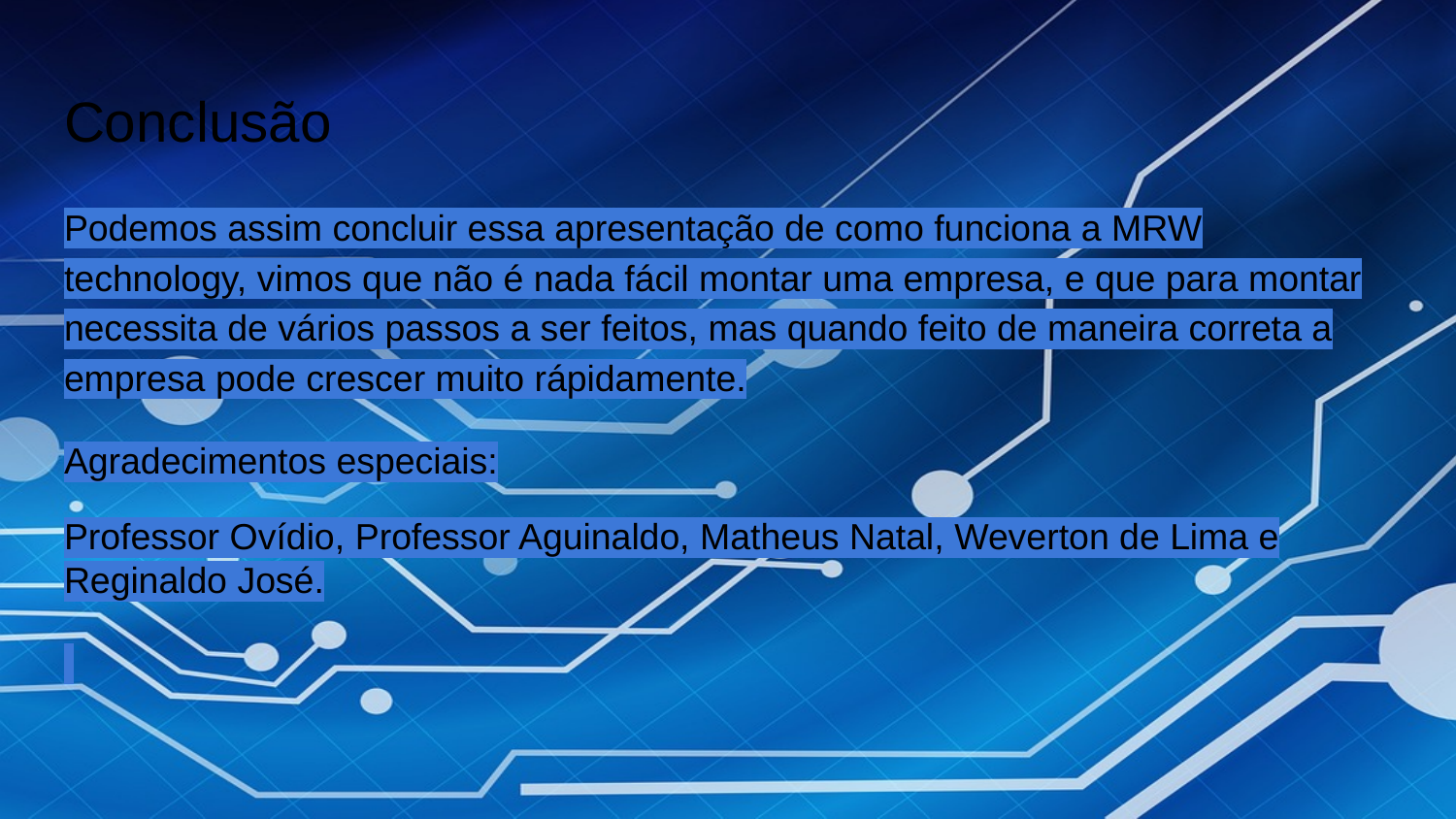

# Conclusão
Podemos assim concluir essa apresentação de como funciona a MRW technology, vimos que não é nada fácil montar uma empresa, e que para montar necessita de vários passos a ser feitos, mas quando feito de maneira correta a empresa pode crescer muito rápidamente.
Agradecimentos especiais:
Professor Ovídio, Professor Aguinaldo, Matheus Natal, Weverton de Lima e Reginaldo José.